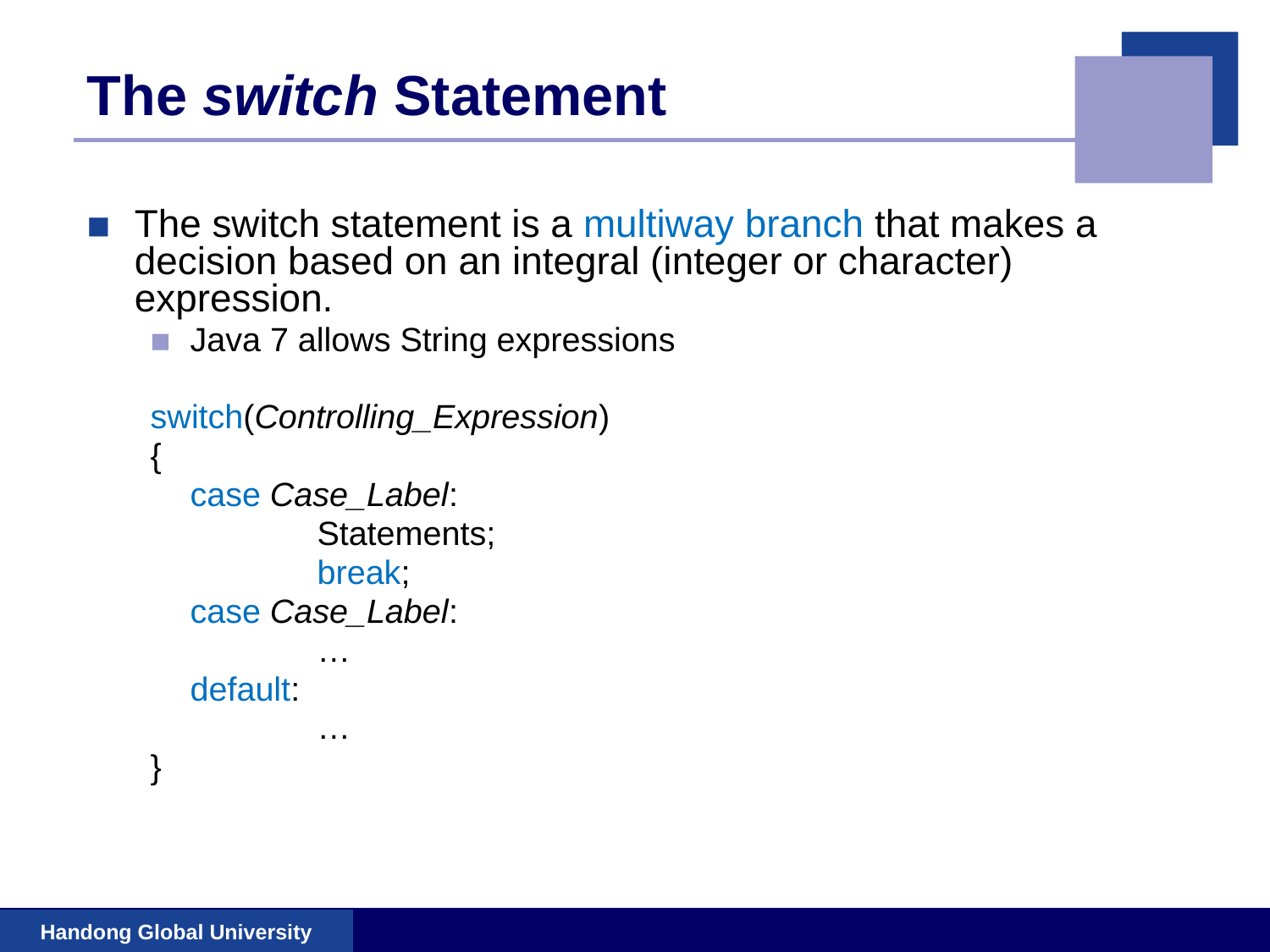

# The switch Statement
The switch statement is a multiway branch that makes a decision based on an integral (integer or character) expression.
Java 7 allows String expressions

switch(Controlling_Expression)
{
	case Case_Label:
		Statements;
		break;
	case Case_Label:
		…
	default:
		…
}